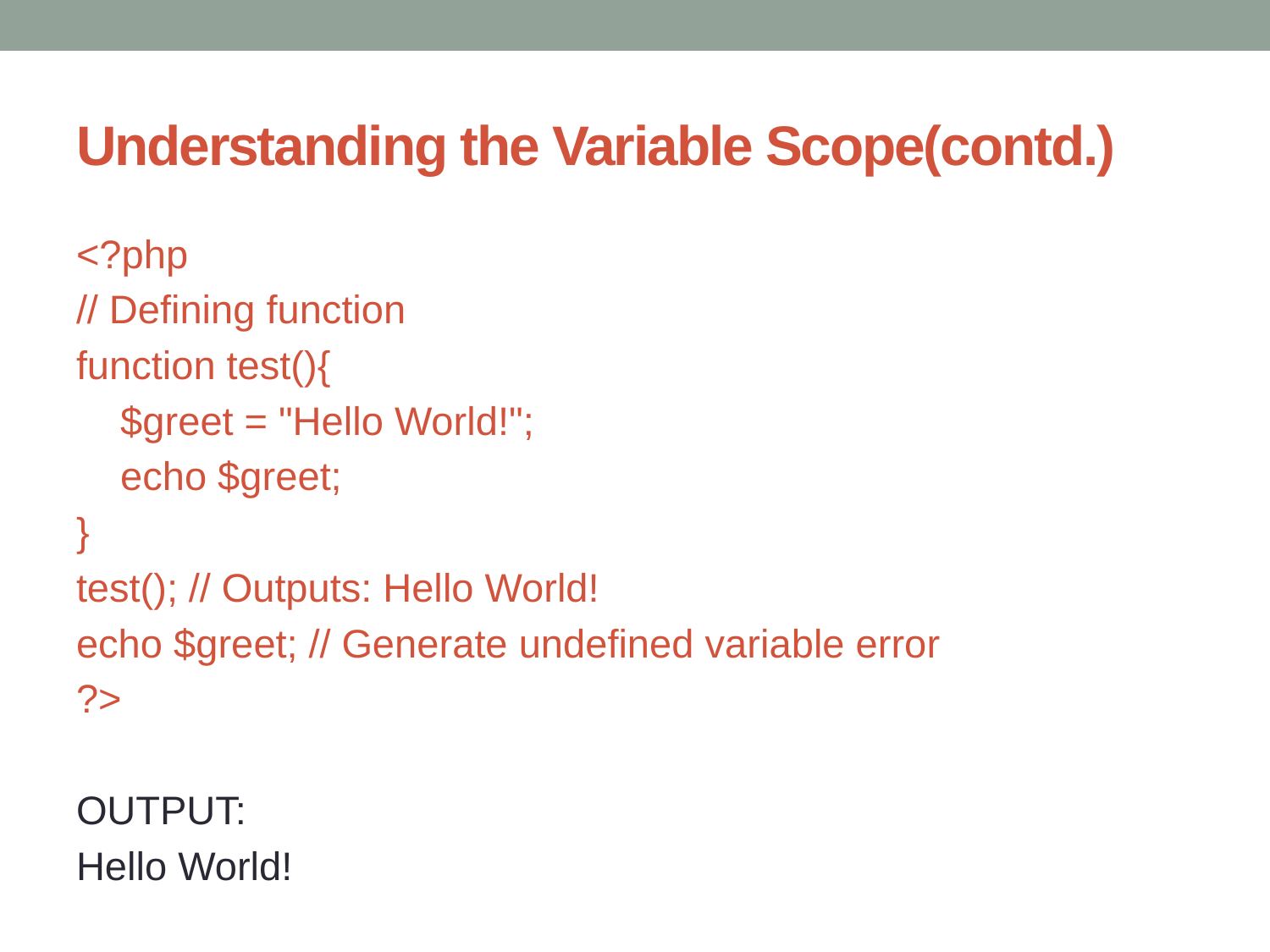

# Understanding the Variable Scope(contd.)
<?php
// Defining function
function test(){
    $greet = "Hello World!";
    echo $greet;
}
test(); // Outputs: Hello World!
echo $greet; // Generate undefined variable error
?>

OUTPUT:
Hello World!